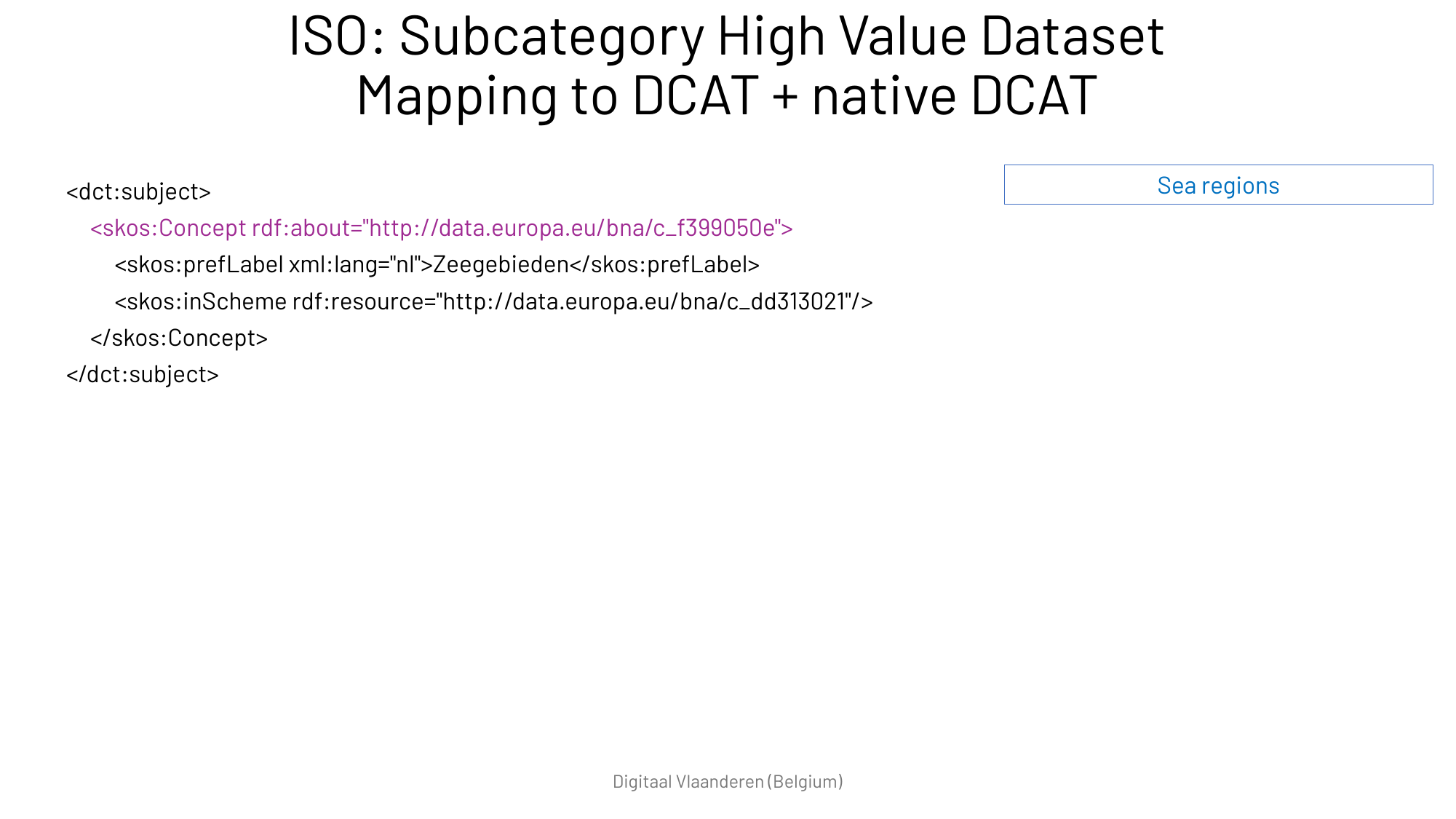

# ISO: Subcategory High Value Dataset Mapping to DCAT + native DCAT
Sea regions
<dct:subject>
 <skos:Concept rdf:about="http://data.europa.eu/bna/c_f399050e">
  <skos:prefLabel xml:lang="nl">Zeegebieden</skos:prefLabel>
  <skos:inScheme rdf:resource="http://data.europa.eu/bna/c_dd313021"/>
 </skos:Concept>
</dct:subject>
Digitaal Vlaanderen (Belgium)